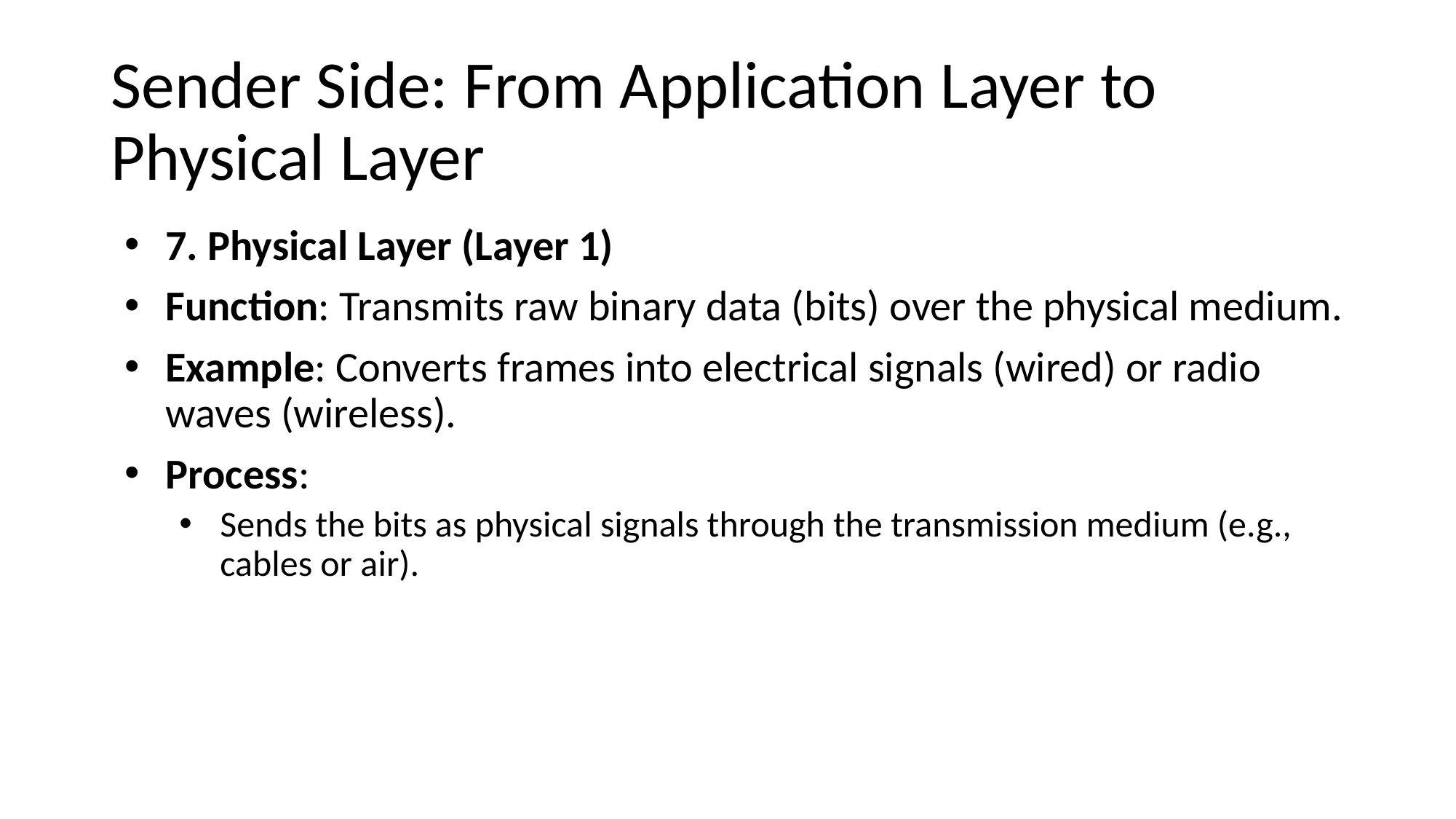

# Sender Side: From Application Layer to Physical Layer
7. Physical Layer (Layer 1)
Function: Transmits raw binary data (bits) over the physical medium.
Example: Converts frames into electrical signals (wired) or radio waves (wireless).
Process:
Sends the bits as physical signals through the transmission medium (e.g., cables or air).